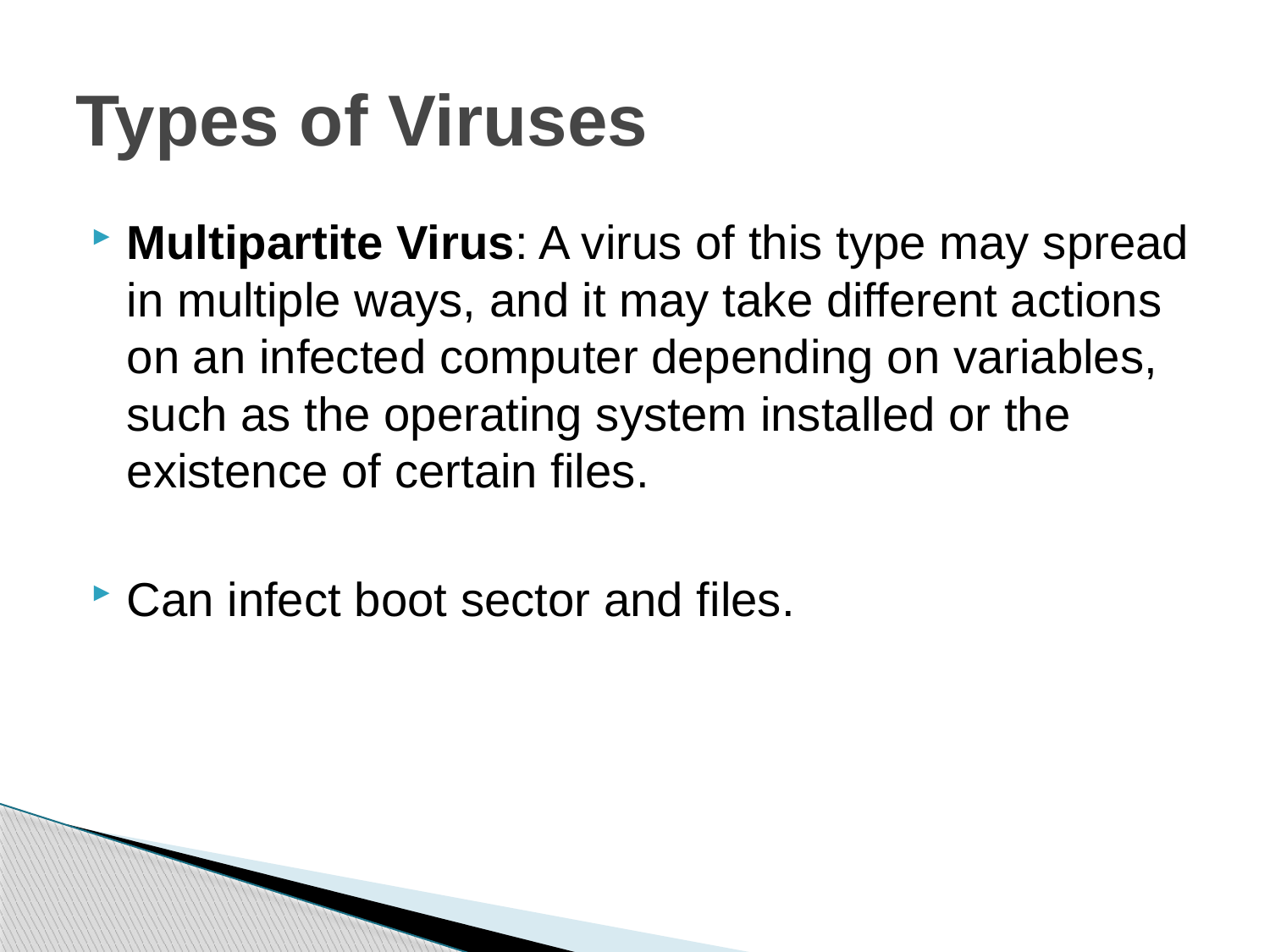

# Types of Viruses
Multipartite Virus: A virus of this type may spread in multiple ways, and it may take different actions on an infected computer depending on variables, such as the operating system installed or the existence of certain files.

Can infect boot sector and files.